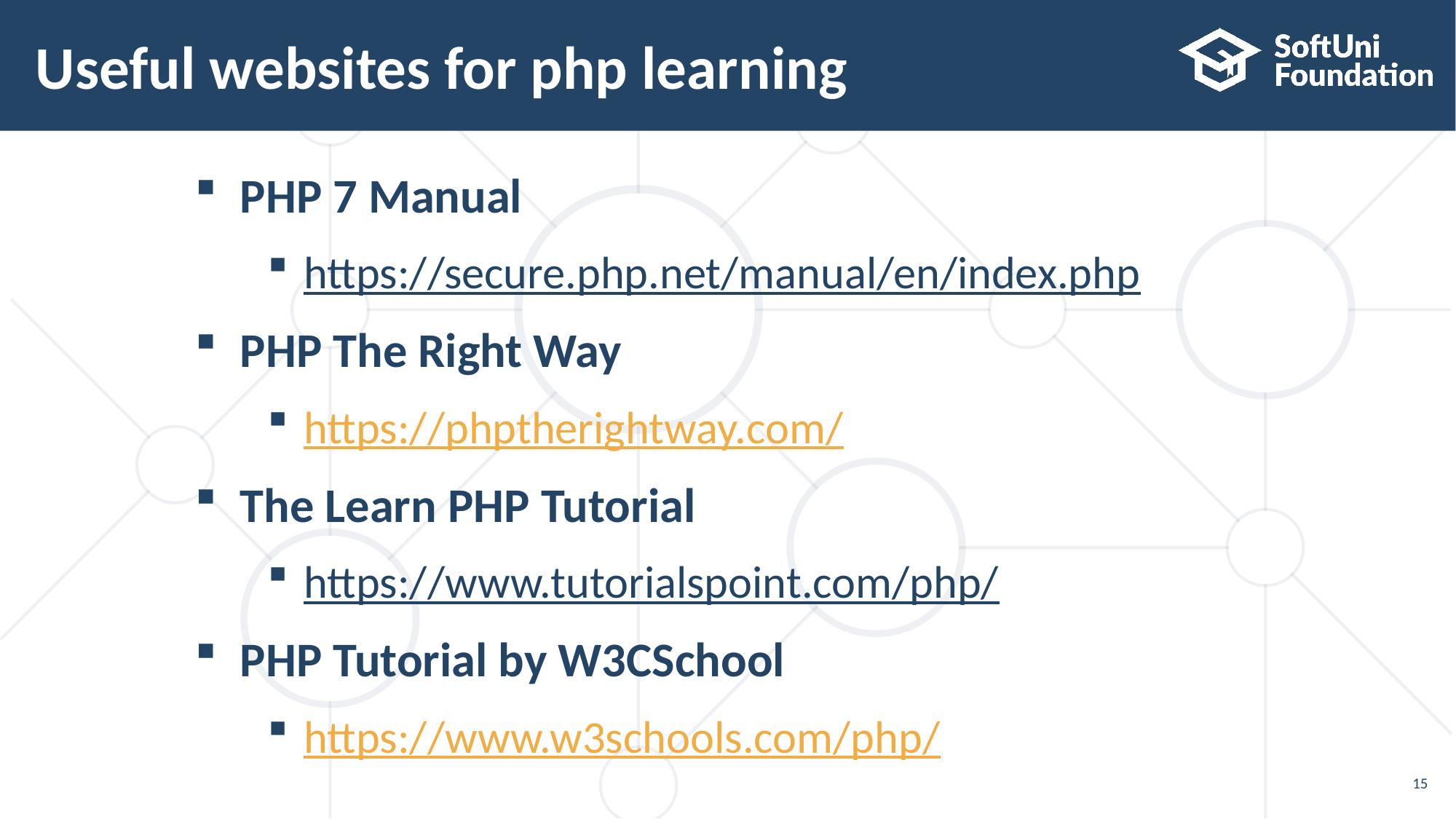

# Useful websites for php learning
PHP 7 Manual
https://secure.php.net/manual/en/index.php
PHP The Right Way
https://phptherightway.com/
The Learn PHP Tutorial
https://www.tutorialspoint.com/php/
PHP Tutorial by W3CSchool
https://www.w3schools.com/php/

15